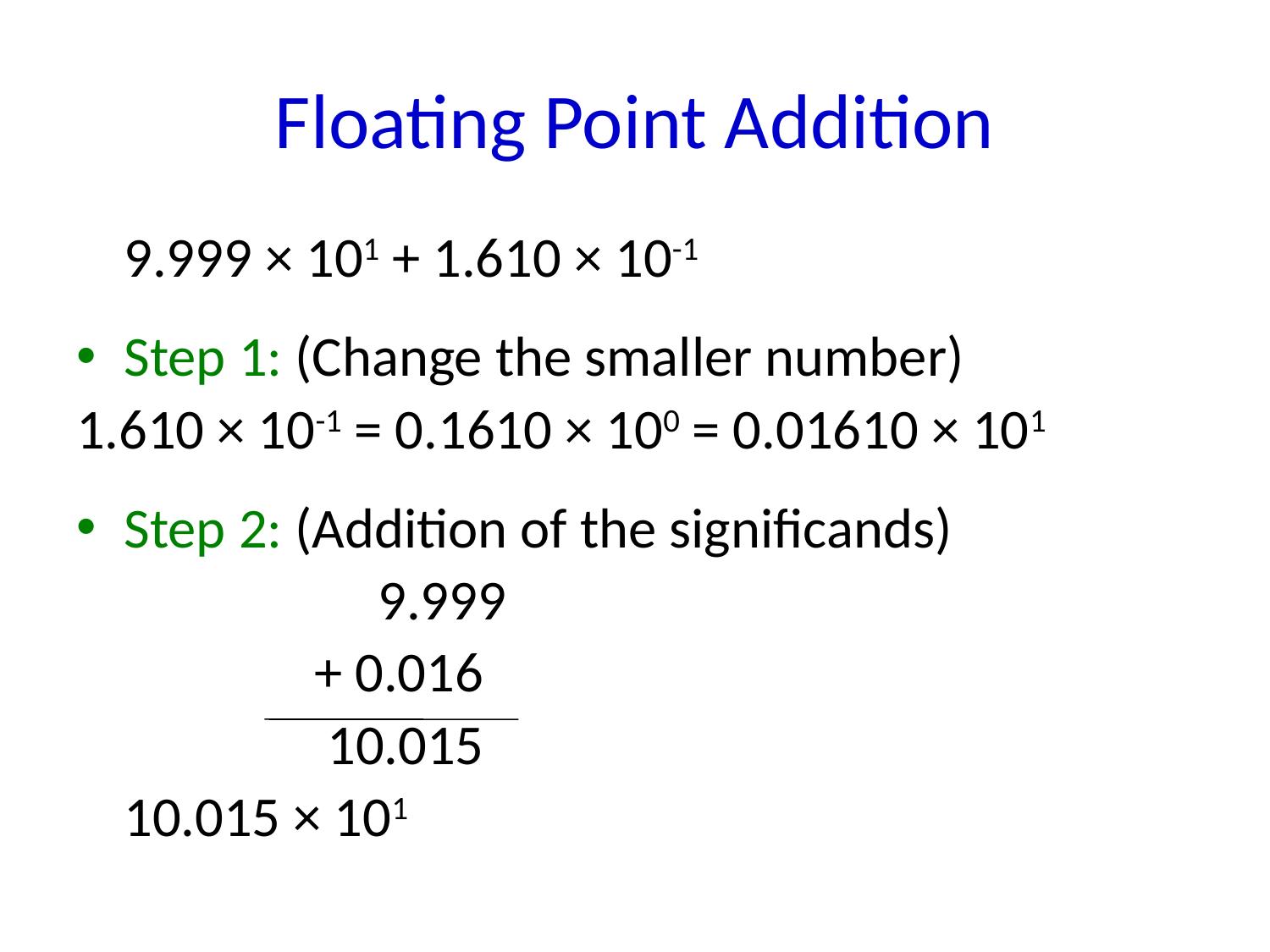

# Floating Point Addition
	9.999 × 101 + 1.610 × 10-1

Step 1: (Change the smaller number)
1.610 × 10-1 = 0.1610 × 100 = 0.01610 × 101

Step 2: (Addition of the significands)
			9.999
		     + 0.016
		      10.015
	10.015 × 101